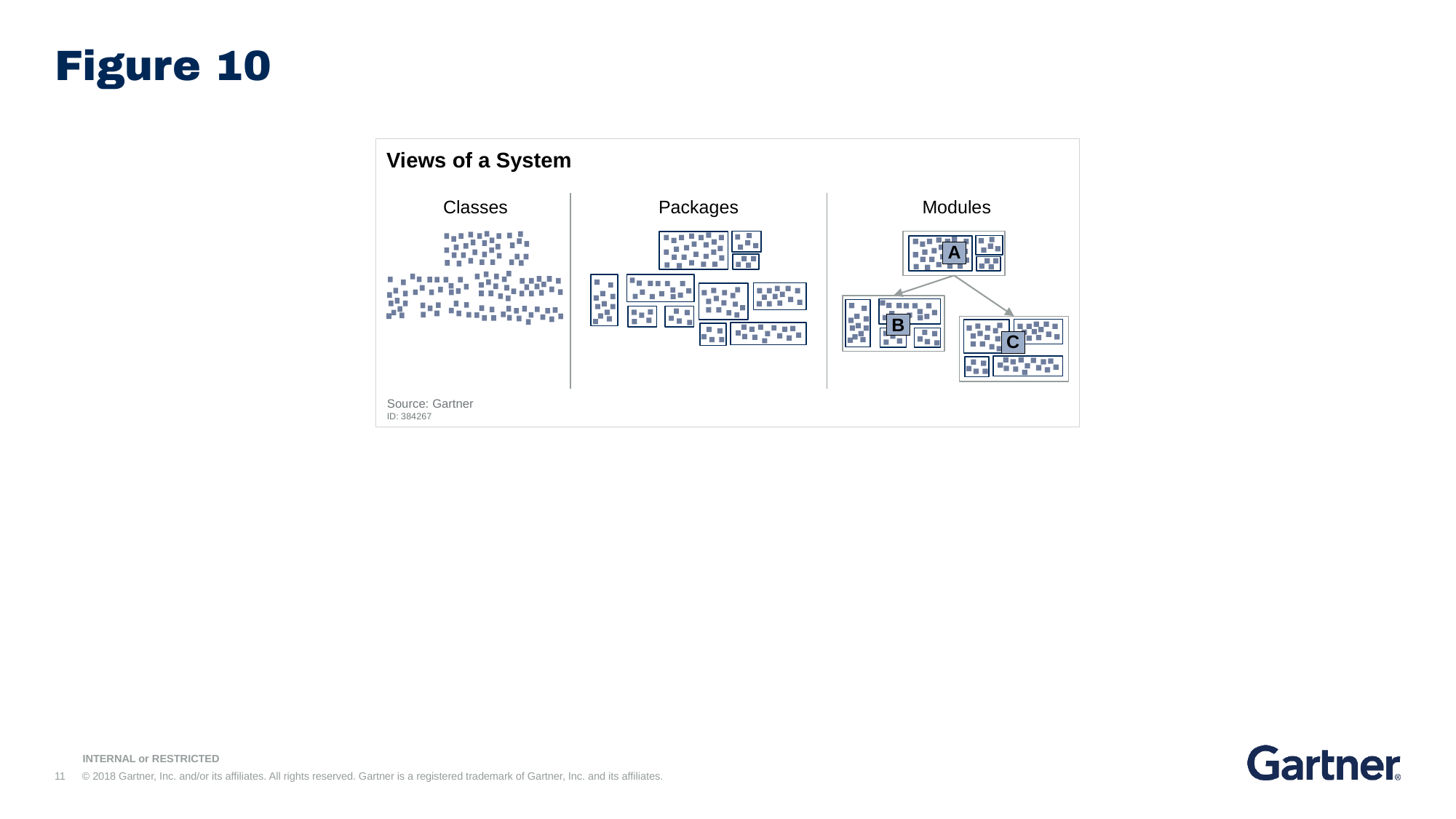

# Figure 10
Views of a System

Source: Gartner
ID: 384267
Classes
Packages
Modules

A

B

C